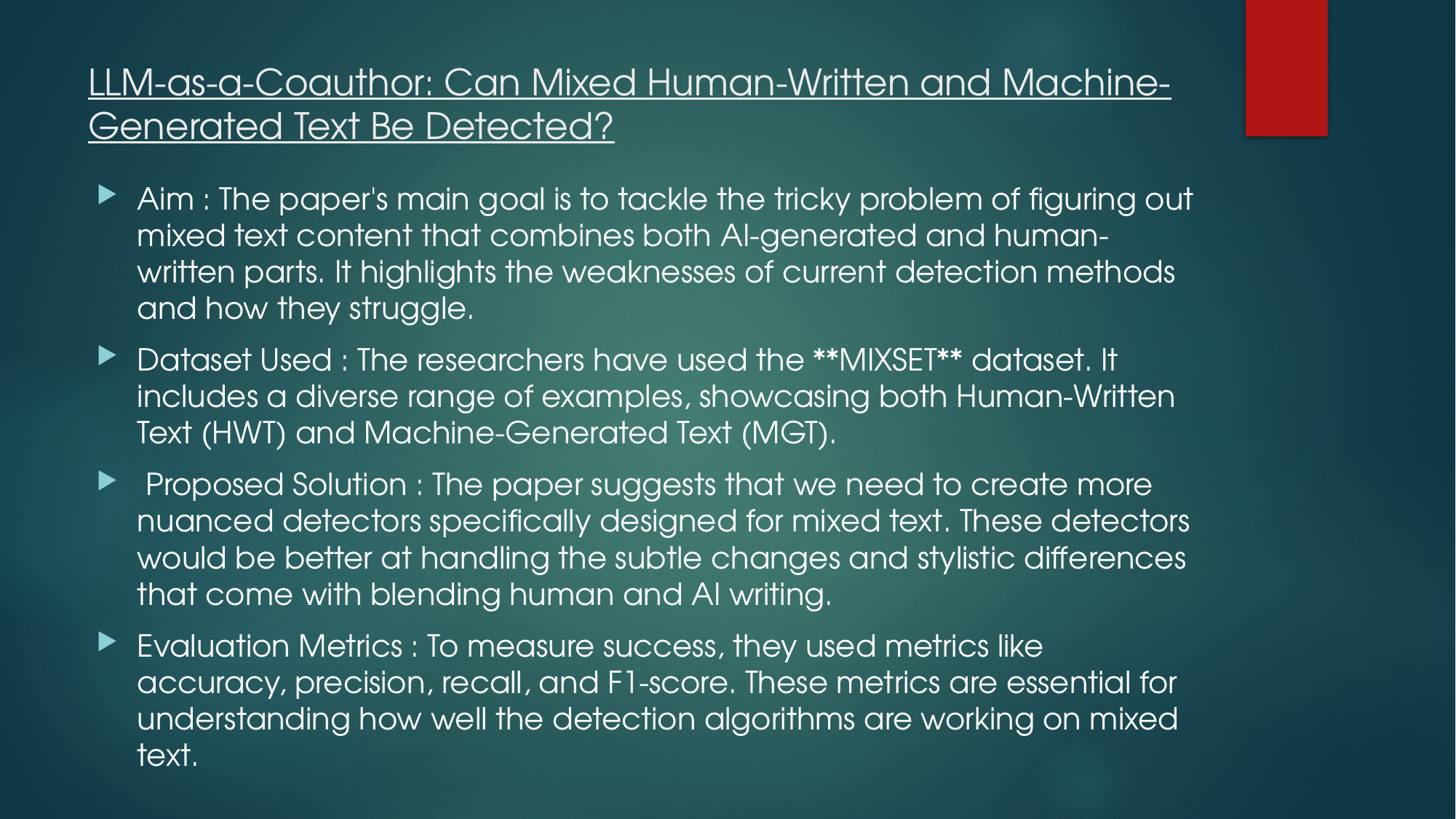

# LLM-as-a-Coauthor: Can Mixed Human-Written and Machine-Generated Text Be Detected?
Aim : The paper's main goal is to tackle the tricky problem of figuring out mixed text content that combines both AI-generated and human-written parts. It highlights the weaknesses of current detection methods and how they struggle.
Dataset Used : The researchers have used the **MIXSET** dataset. It includes a diverse range of examples, showcasing both Human-Written Text (HWT) and Machine-Generated Text (MGT).
 Proposed Solution : The paper suggests that we need to create more nuanced detectors specifically designed for mixed text. These detectors would be better at handling the subtle changes and stylistic differences that come with blending human and AI writing.
Evaluation Metrics : To measure success, they used metrics like accuracy, precision, recall, and F1-score. These metrics are essential for understanding how well the detection algorithms are working on mixed text.